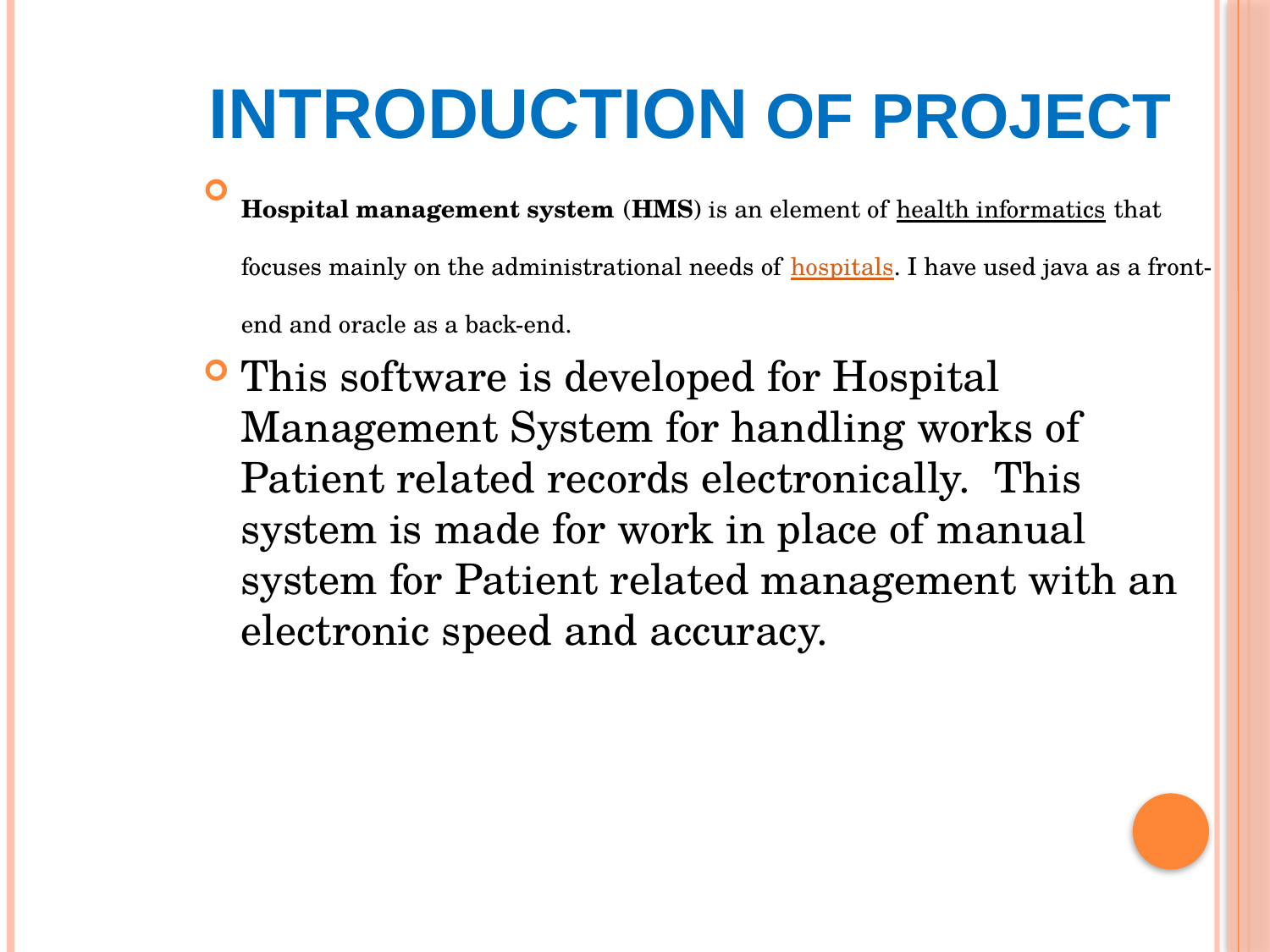

# INTRODUCTION OF PROJECT
Hospital management system (HMS) is an element of health informatics that focuses mainly on the administrational needs of hospitals. I have used java as a front-end and oracle as a back-end.
This software is developed for Hospital Management System for handling works of Patient related records electronically.  This system is made for work in place of manual system for Patient related management with an electronic speed and accuracy.